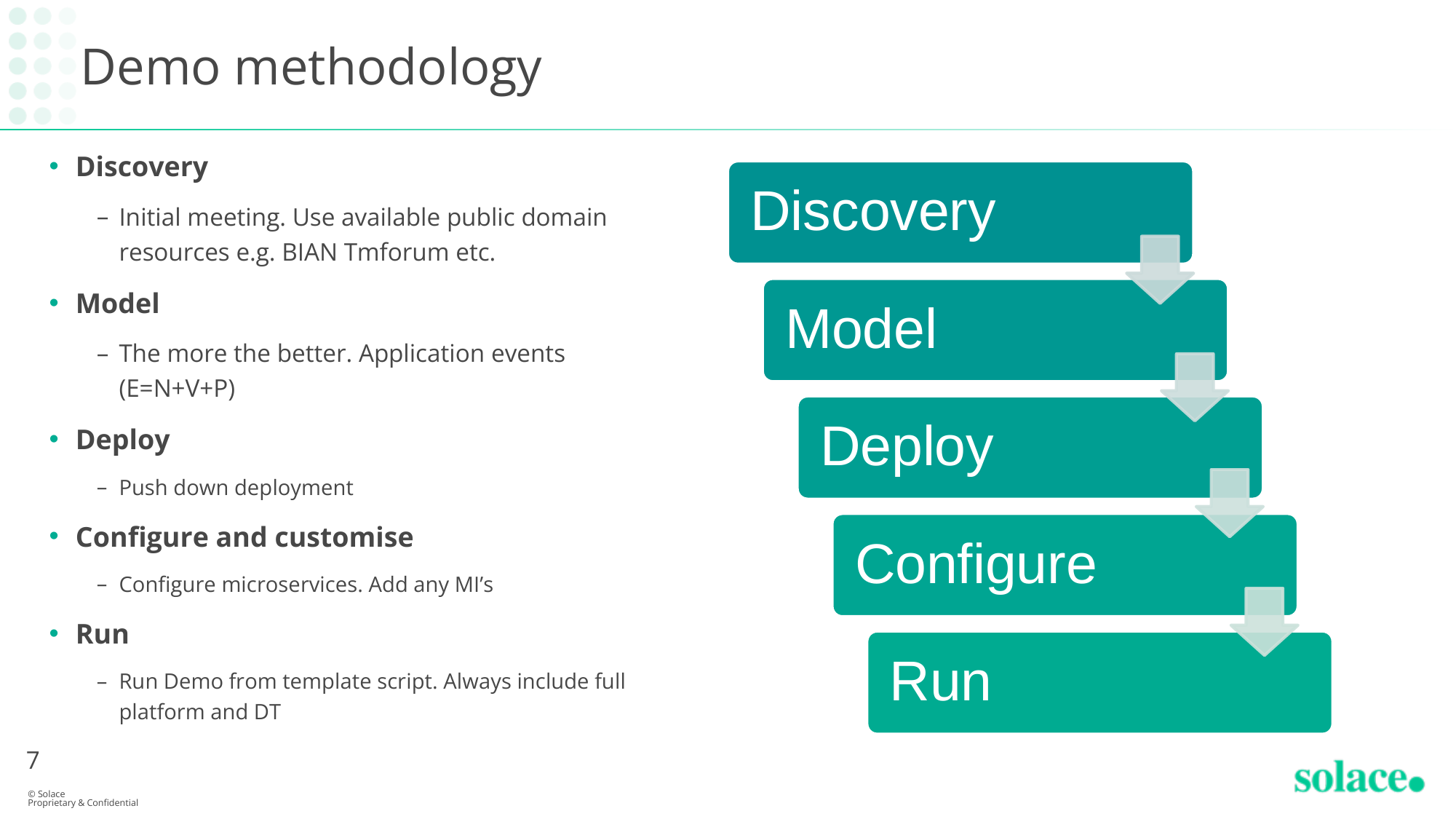

# Demo methodology
Discovery
Initial meeting. Use available public domain resources e.g. BIAN Tmforum etc.
Model
The more the better. Application events (E=N+V+P)
Deploy
Push down deployment
Configure and customise
Configure microservices. Add any MI’s
Run
Run Demo from template script. Always include full platform and DT
Discovery
Model
Deploy
Configure
Run

7
© Solace
Proprietary & Confidential